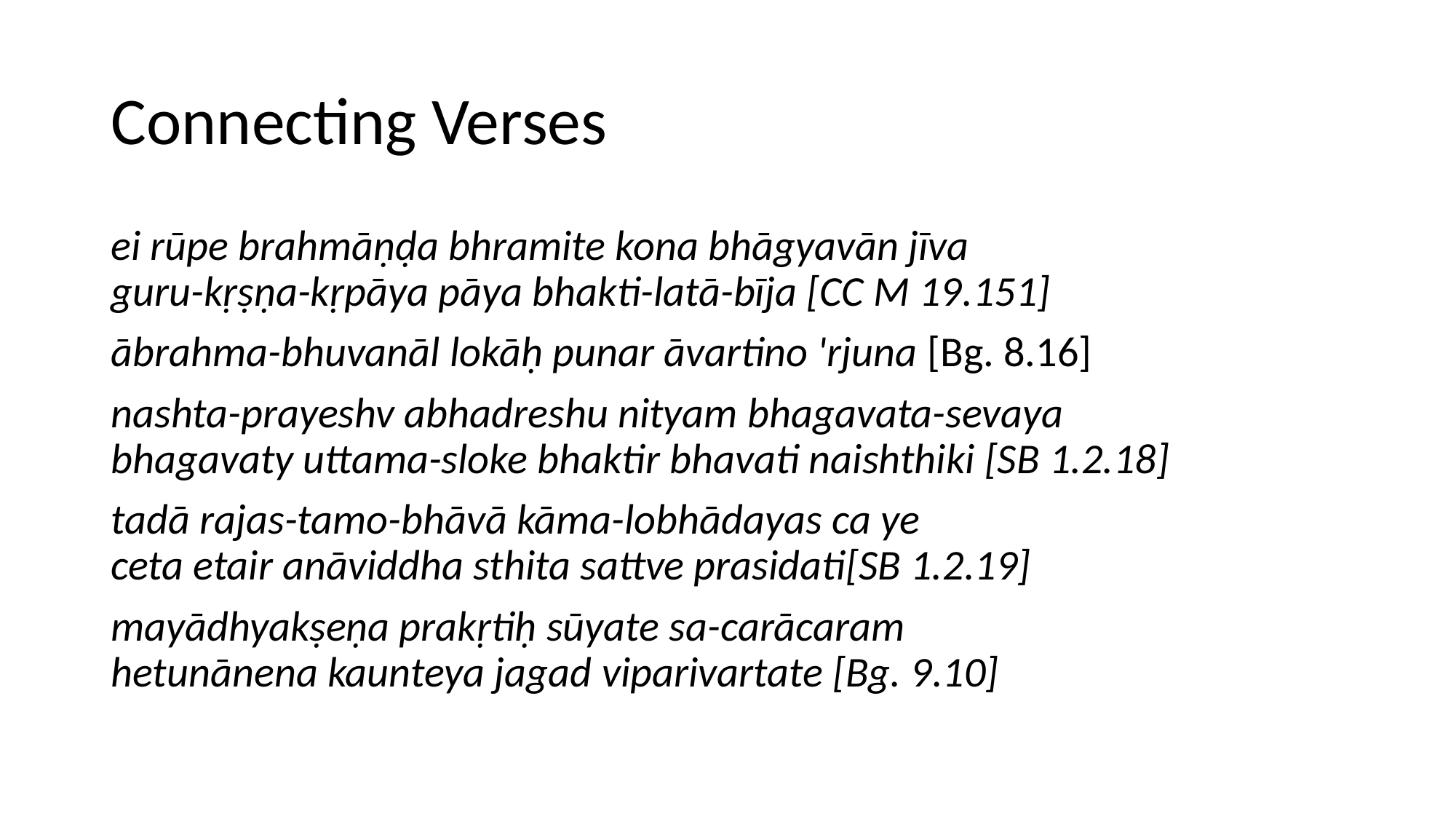

# Connecting Verses
ei rūpe brahmāṇḍa bhramite kona bhāgyavān jīva
guru-kṛṣṇa-kṛpāya pāya bhakti-latā-bīja [CC M 19.151]
ābrahma-bhuvanāl lokāḥ punar āvartino 'rjuna [Bg. 8.16]
nashta-prayeshv abhadreshu nityam bhagavata-sevaya
bhagavaty uttama-sloke bhaktir bhavati naishthiki [SB 1.2.18]
tadā rajas-tamo-bhāvā kāma-lobhādayas ca ye
ceta etair anāviddha sthita sattve prasidati[SB 1.2.19]
mayādhyakṣeṇa prakṛtiḥ sūyate sa-carācaram
hetunānena kaunteya jagad viparivartate [Bg. 9.10]